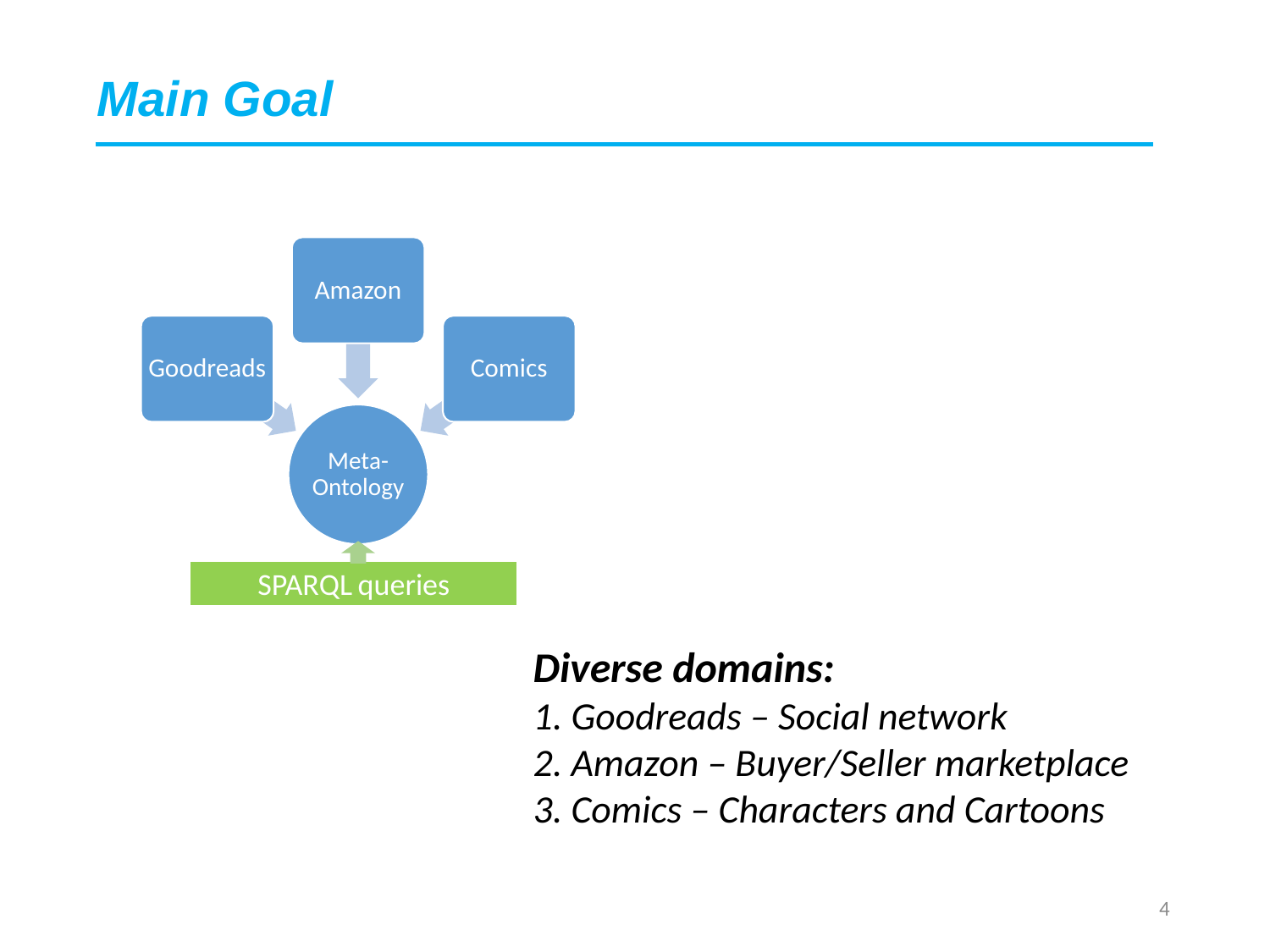

Main Goal
Amazon
Goodreads
Comics

Meta-Ontology

SPARQL queries
Diverse domains:
1. Goodreads – Social network
2. Amazon – Buyer/Seller marketplace
3. Comics – Characters and Cartoons
4